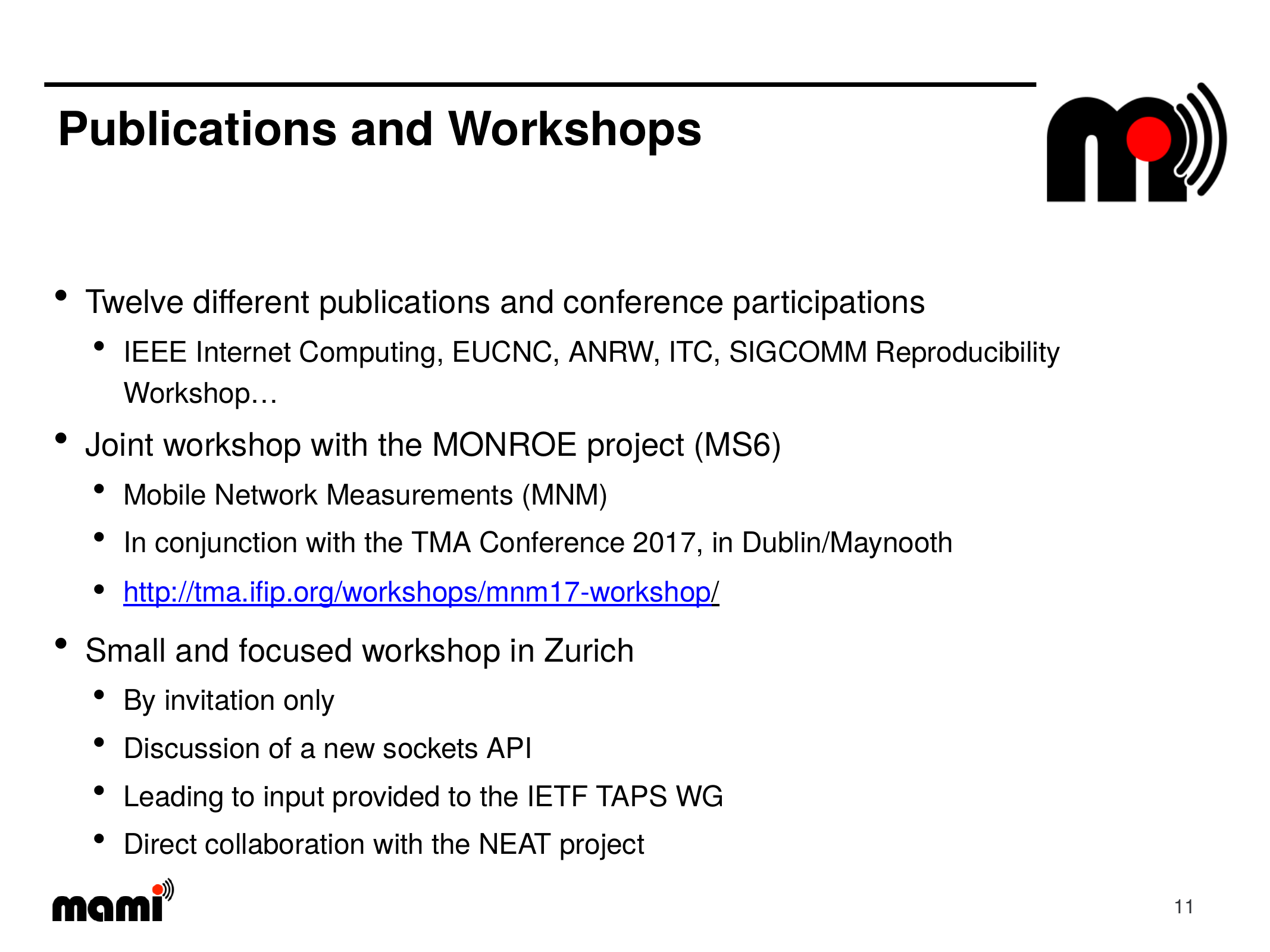

# Publications and Workshops
Twelve different publications and conference participations
IEEE Internet Computing, EUCNC, ANRW, ITC, SIGCOMM Reproducibility Workshop…
Joint workshop with the MONROE project (MS6)
Mobile Network Measurements (MNM)
In conjunction with the TMA Conference 2017, in Dublin/Maynooth
http://tma.ifip.org/workshops/mnm17-workshop/
Small and focused workshop in Zurich
By invitation only
Discussion of a new sockets API
Leading to input provided to the IETF TAPS WG
Direct collaboration with the NEAT project

11